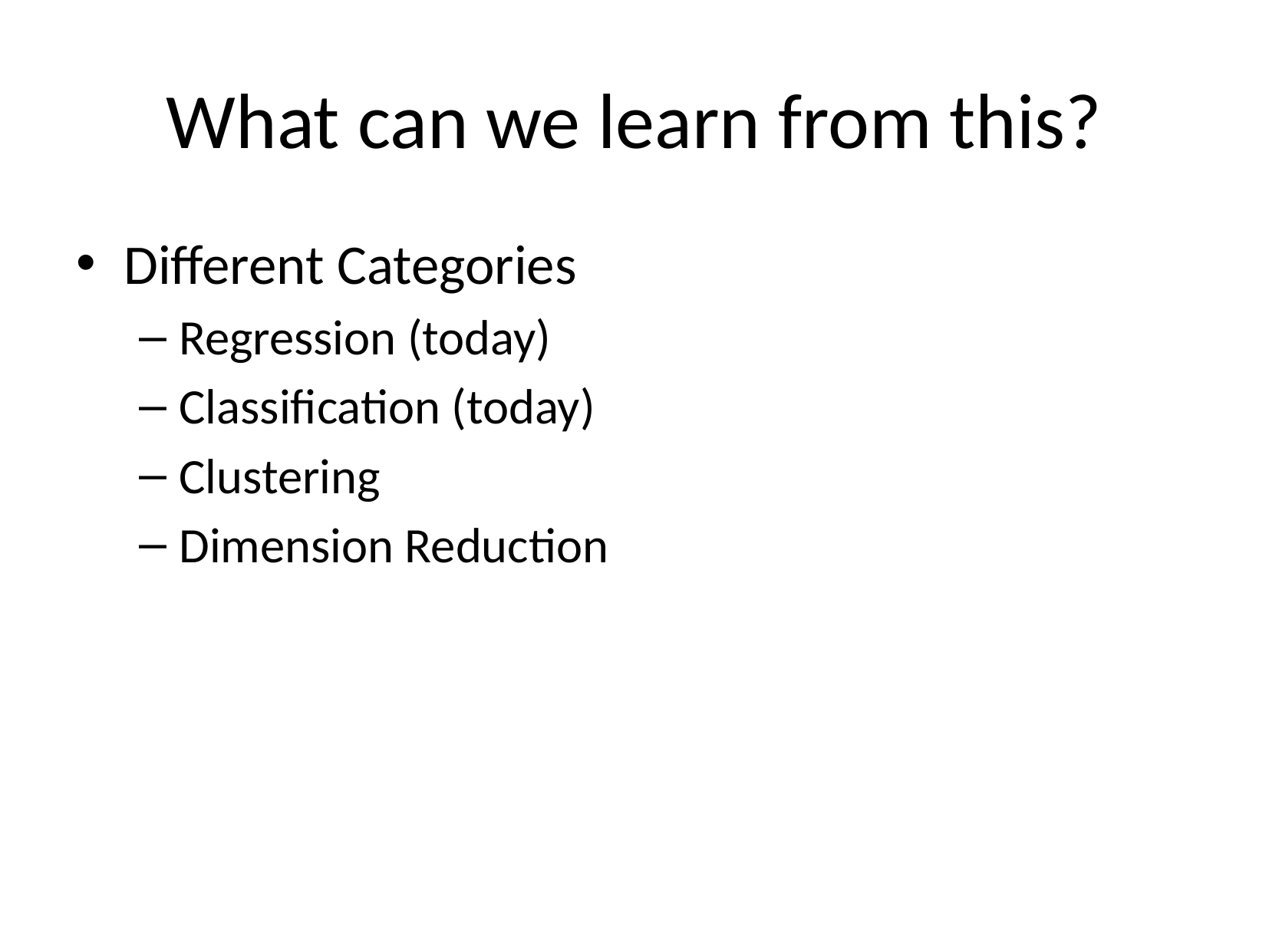

# What can we learn from this?
Different Categories
Regression (today)
Classification (today)
Clustering
Dimension Reduction